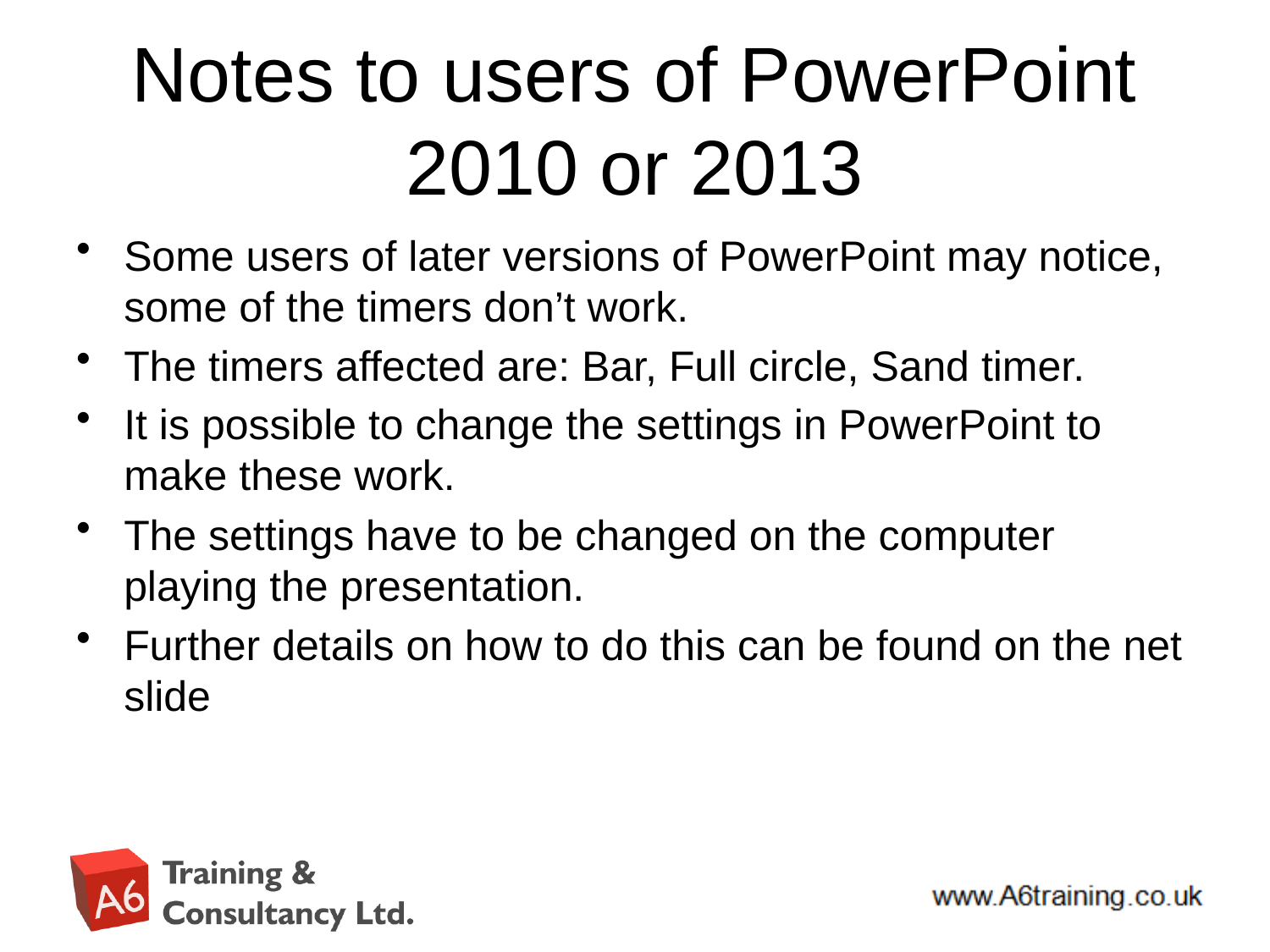

# Notes to users of PowerPoint 2010 or 2013
Some users of later versions of PowerPoint may notice, some of the timers don’t work.
The timers affected are: Bar, Full circle, Sand timer.
It is possible to change the settings in PowerPoint to make these work.
The settings have to be changed on the computer playing the presentation.
Further details on how to do this can be found on the net slide